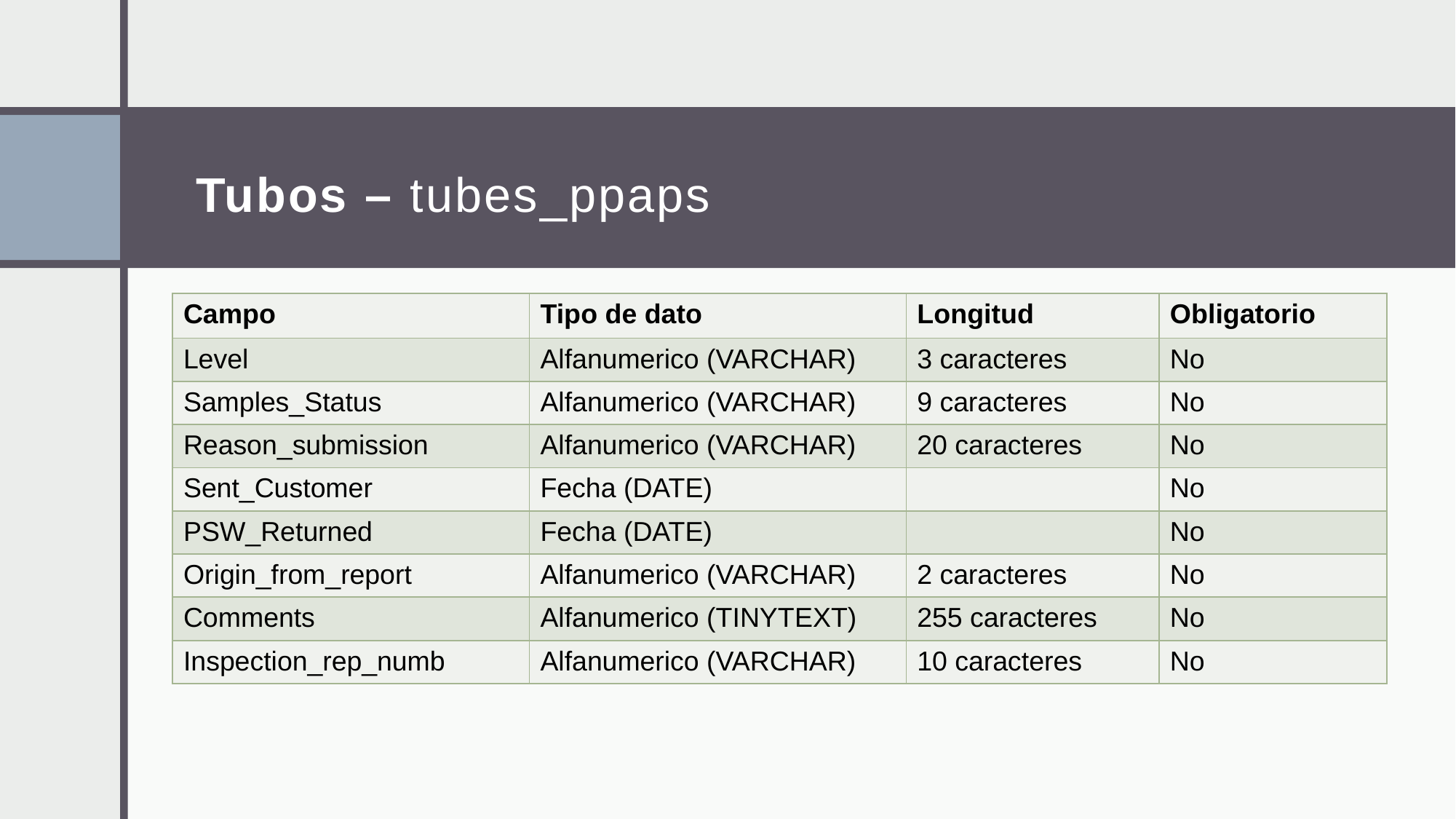

# Tubos – tubes_ppaps
| Campo | Tipo de dato | Longitud | Obligatorio |
| --- | --- | --- | --- |
| Level | Alfanumerico (VARCHAR) | 3 caracteres | No |
| Samples\_Status | Alfanumerico (VARCHAR) | 9 caracteres | No |
| Reason\_submission | Alfanumerico (VARCHAR) | 20 caracteres | No |
| Sent\_Customer | Fecha (DATE) |  | No |
| PSW\_Returned | Fecha (DATE) |  | No |
| Origin\_from\_report | Alfanumerico (VARCHAR) | 2 caracteres | No |
| Comments | Alfanumerico (TINYTEXT) | 255 caracteres | No |
| Inspection\_rep\_numb | Alfanumerico (VARCHAR) | 10 caracteres | No |